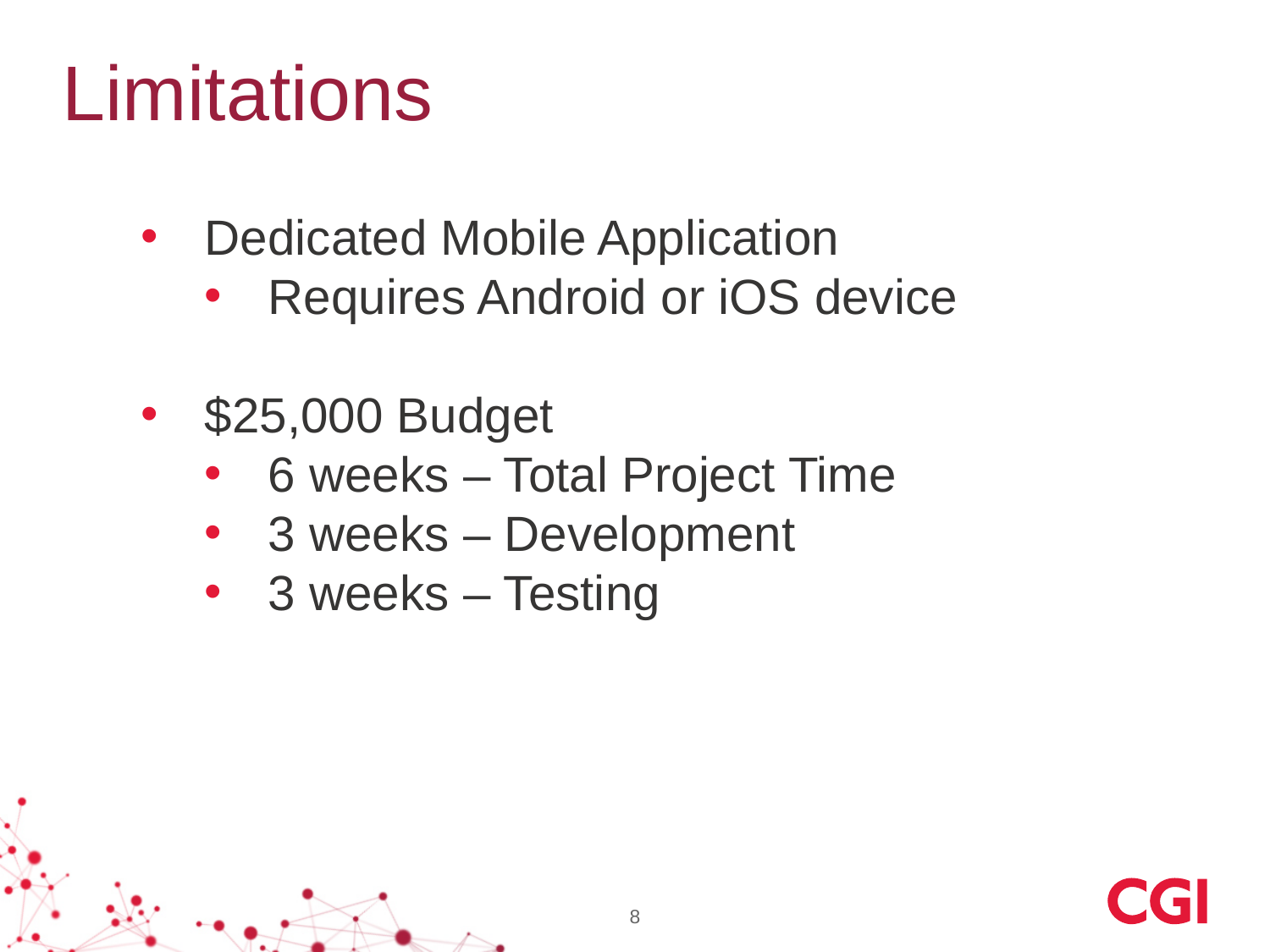

# Limitations
Dedicated Mobile Application
Requires Android or iOS device

$25,000 Budget
6 weeks – Total Project Time
3 weeks – Development
3 weeks – Testing

8